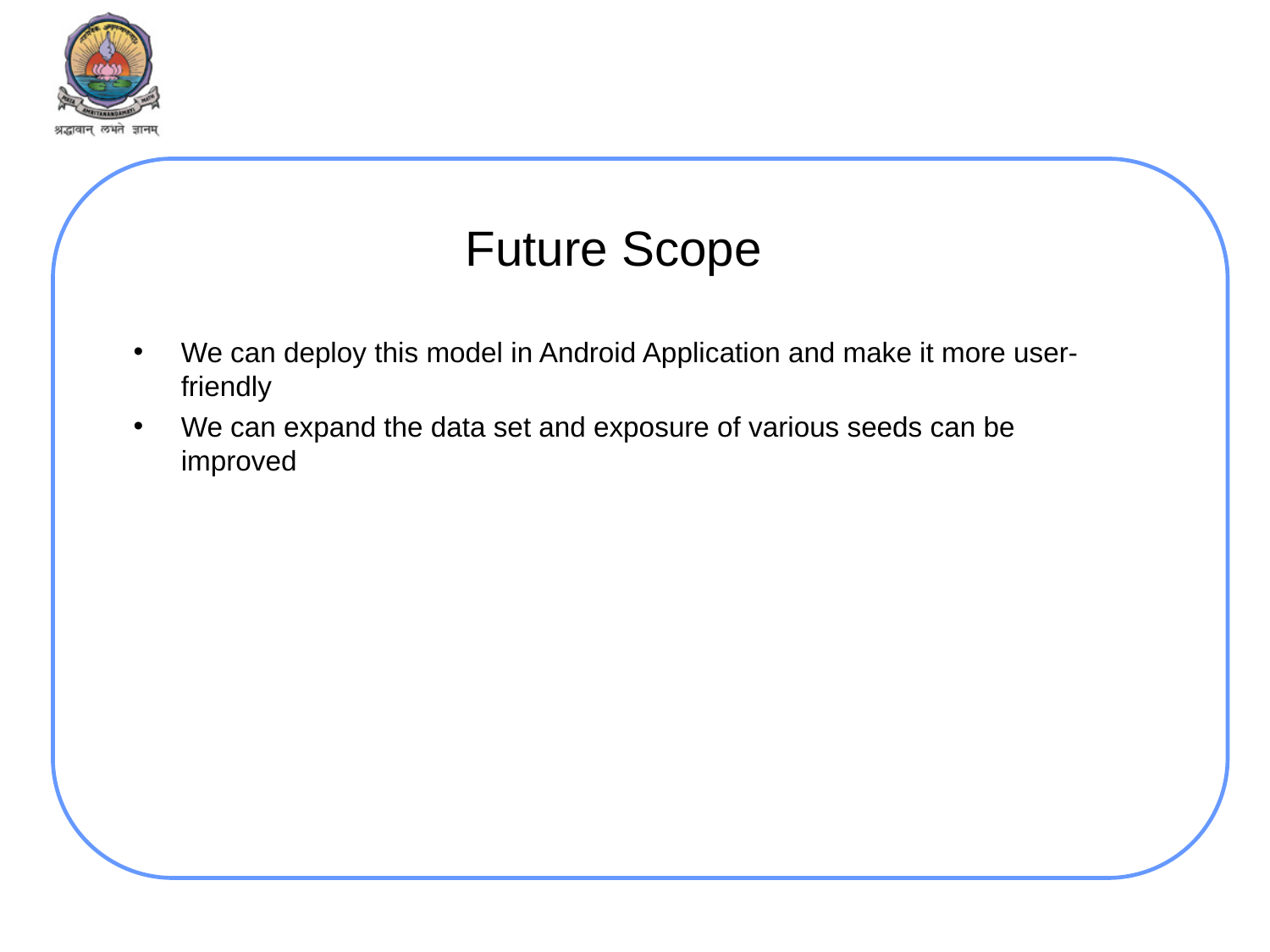

# Future Scope
We can deploy this model in Android Application and make it more user-friendly
We can expand the data set and exposure of various seeds can be improved